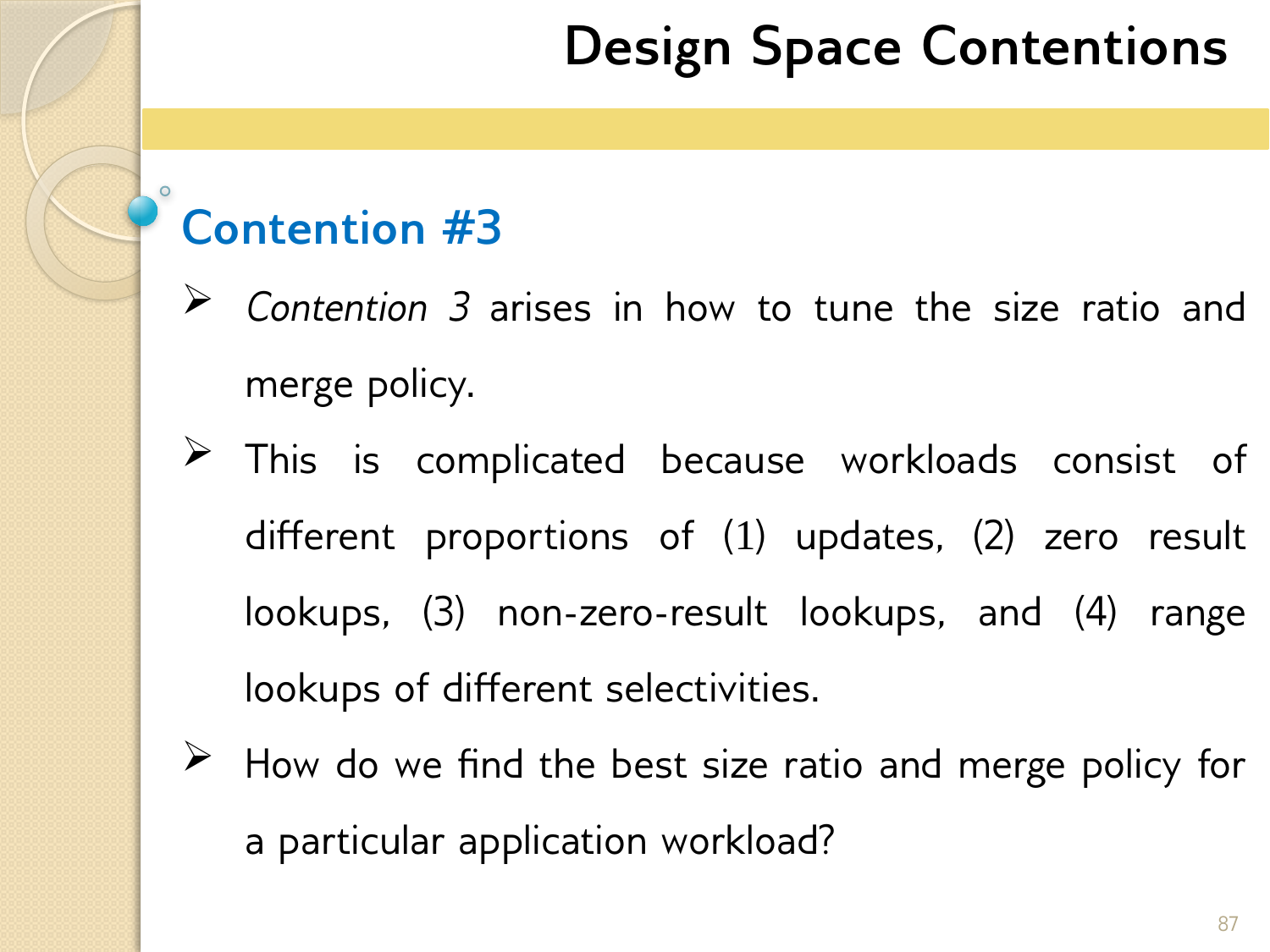

Design Space Contentions

Contention #3
Contention 3 arises in how to tune the size ratio and merge policy.
This is complicated because workloads consist of different proportions of (1) updates, (2) zero result lookups, (3) non-zero-result lookups, and (4) range lookups of different selectivities.
How do we find the best size ratio and merge policy for a particular application workload?
87